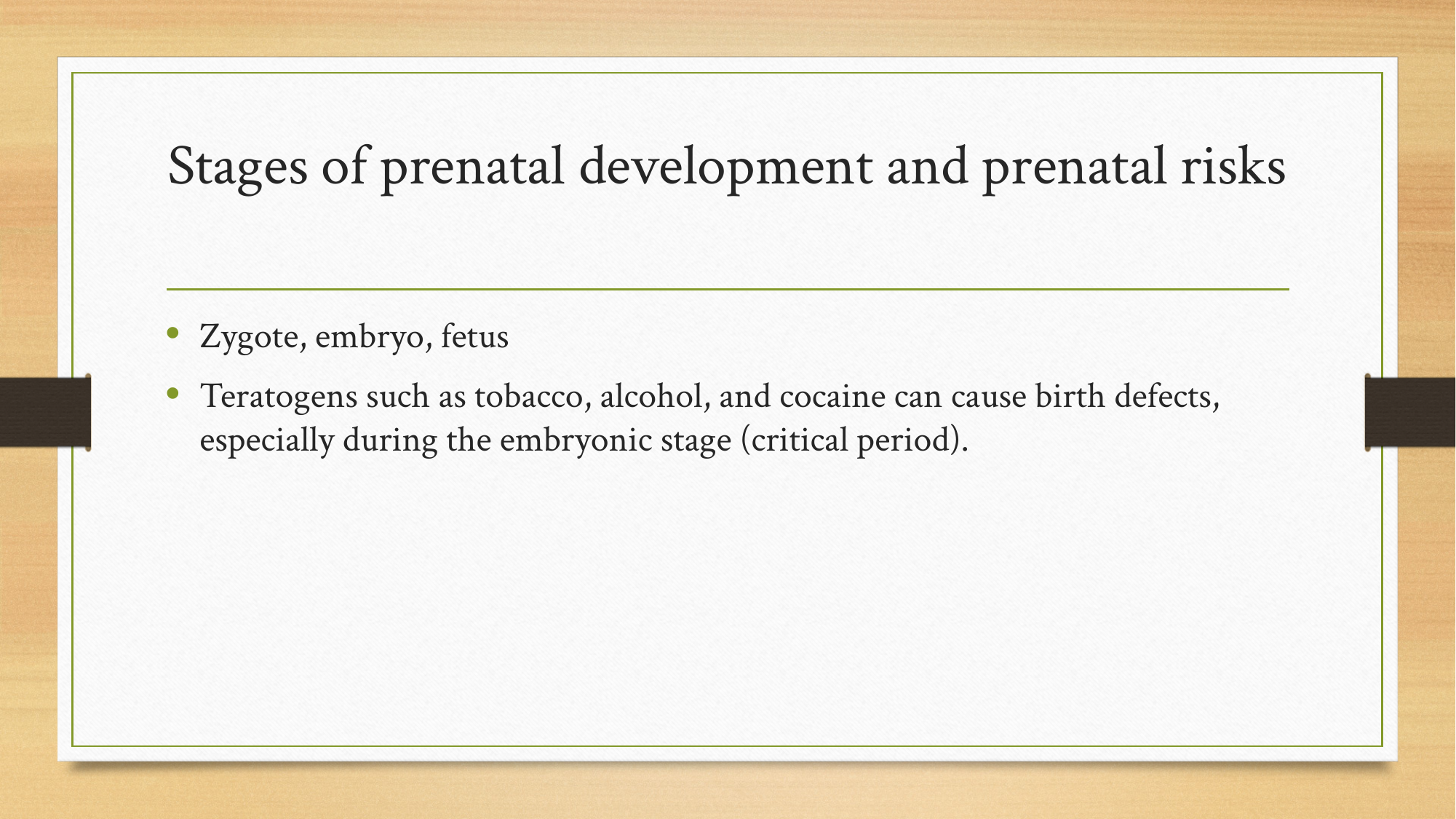

# Stages of prenatal development and prenatal risks
Zygote, embryo, fetus
Teratogens such as tobacco, alcohol, and cocaine can cause birth defects, especially during the embryonic stage (critical period).